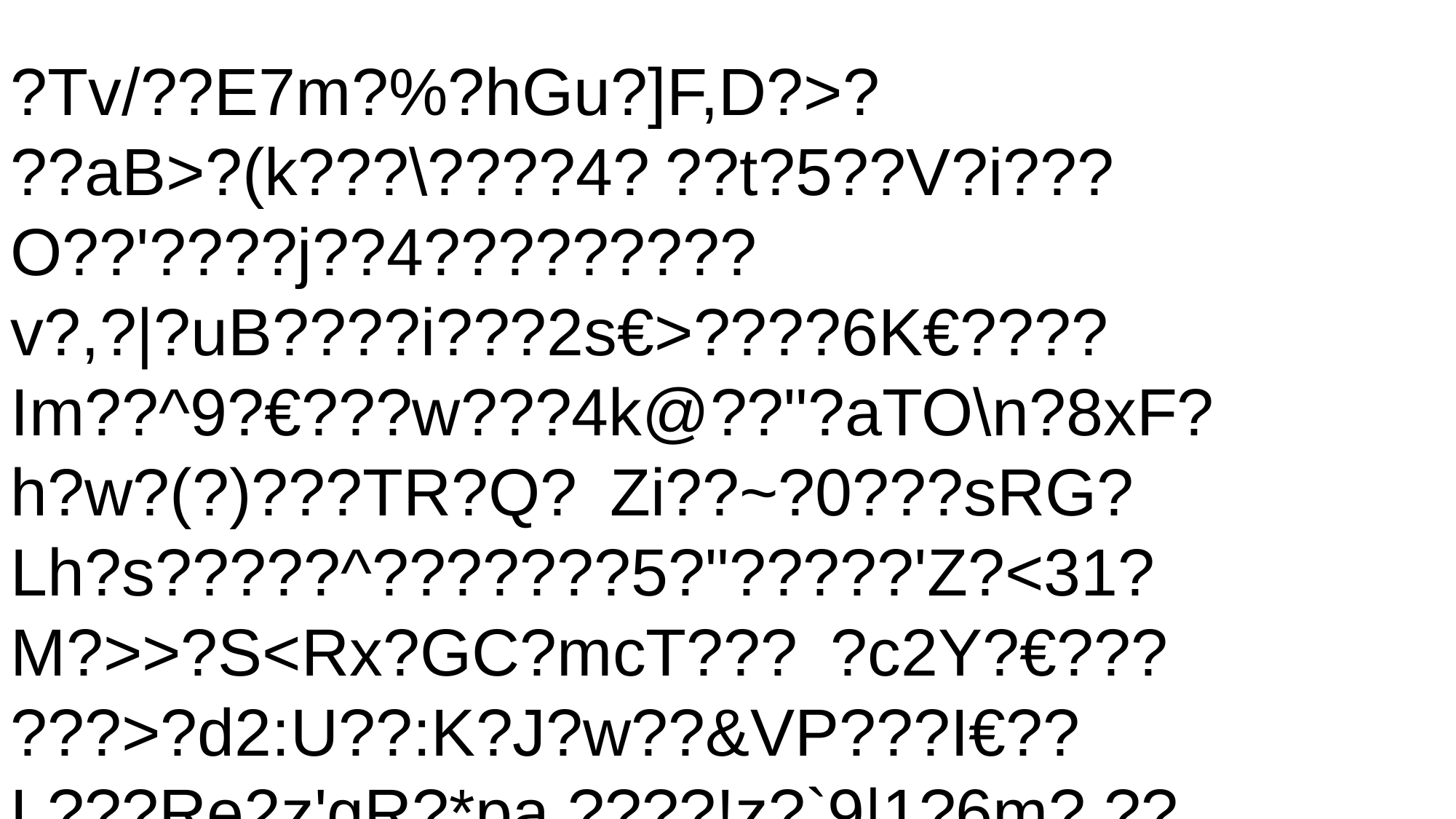

?Tv/??E7m?%?hGu?]F,D?>?
??aB>?(k???\????4?	??t?5??V?i???O??'????j??4?????????
v?,?|?uB????i???2s€>????6K€????Im??^9?€???w???4k@??"?aTO\n?8xF?h?w?(?)???TR?Q?Zi??~?0???sRG?Lh?s?????^???????5?"?????'Z?<31?M?>>?S<Rx?GC?mcT????c2Y?€???
???>?d2:U??:K?J?w??&VP???I€??
L???Re2z'gR?*pa.????!z?`9|1?6m?.??o(?}???c????:?m?{???}??
????y?.???<`???vh}>|h_?5?????SK??ck?l?E??c<??tZ8Q????'???
\]&??^J8;?w???f????4A??????(?????W B?